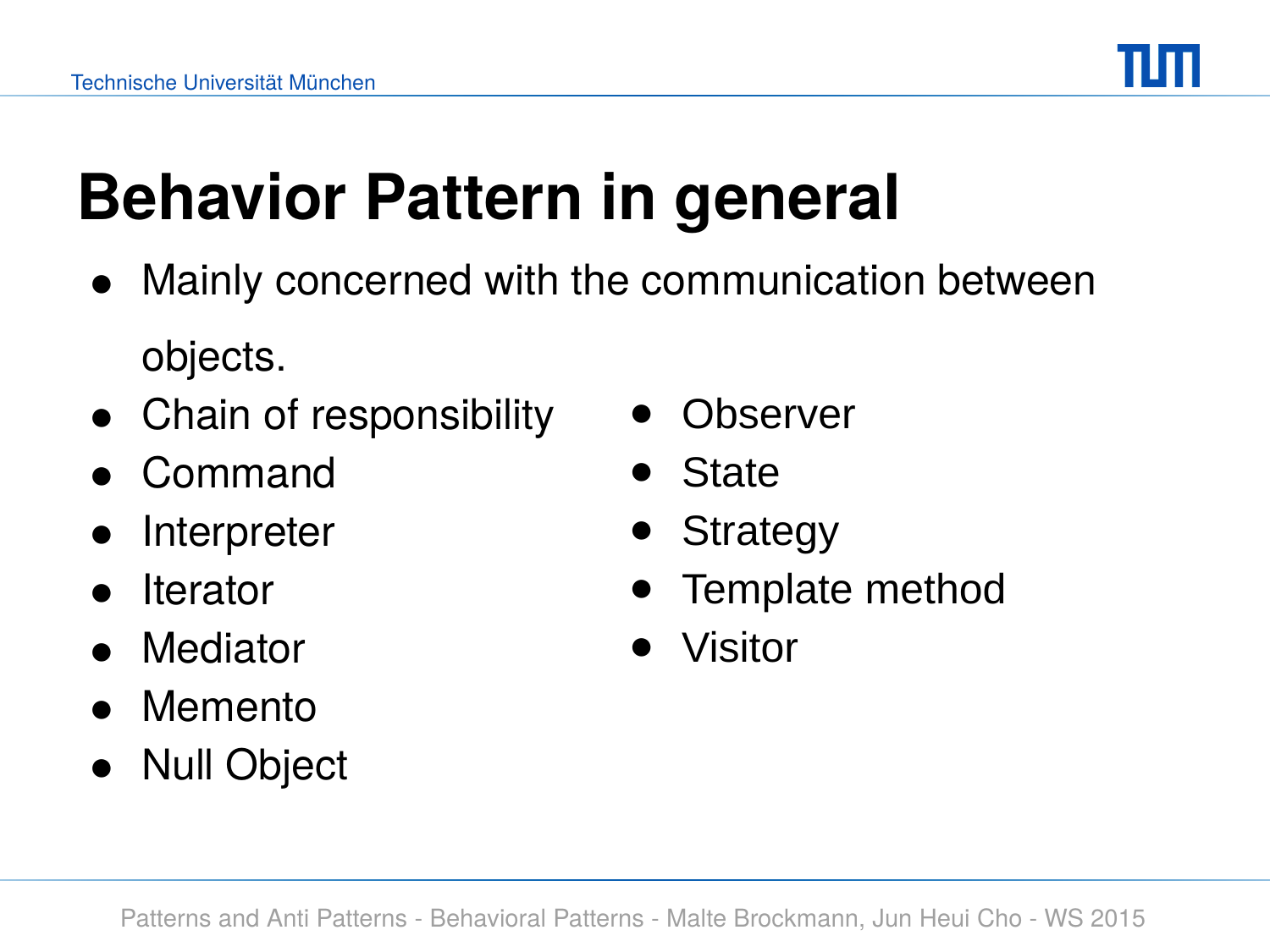

# Behavior Pattern in general
Mainly concerned with the communication between objects.
Chain of responsibility
Command
Interpreter
Iterator
Mediator
Memento
Null Object

Observer
State
Strategy
Template method
Visitor